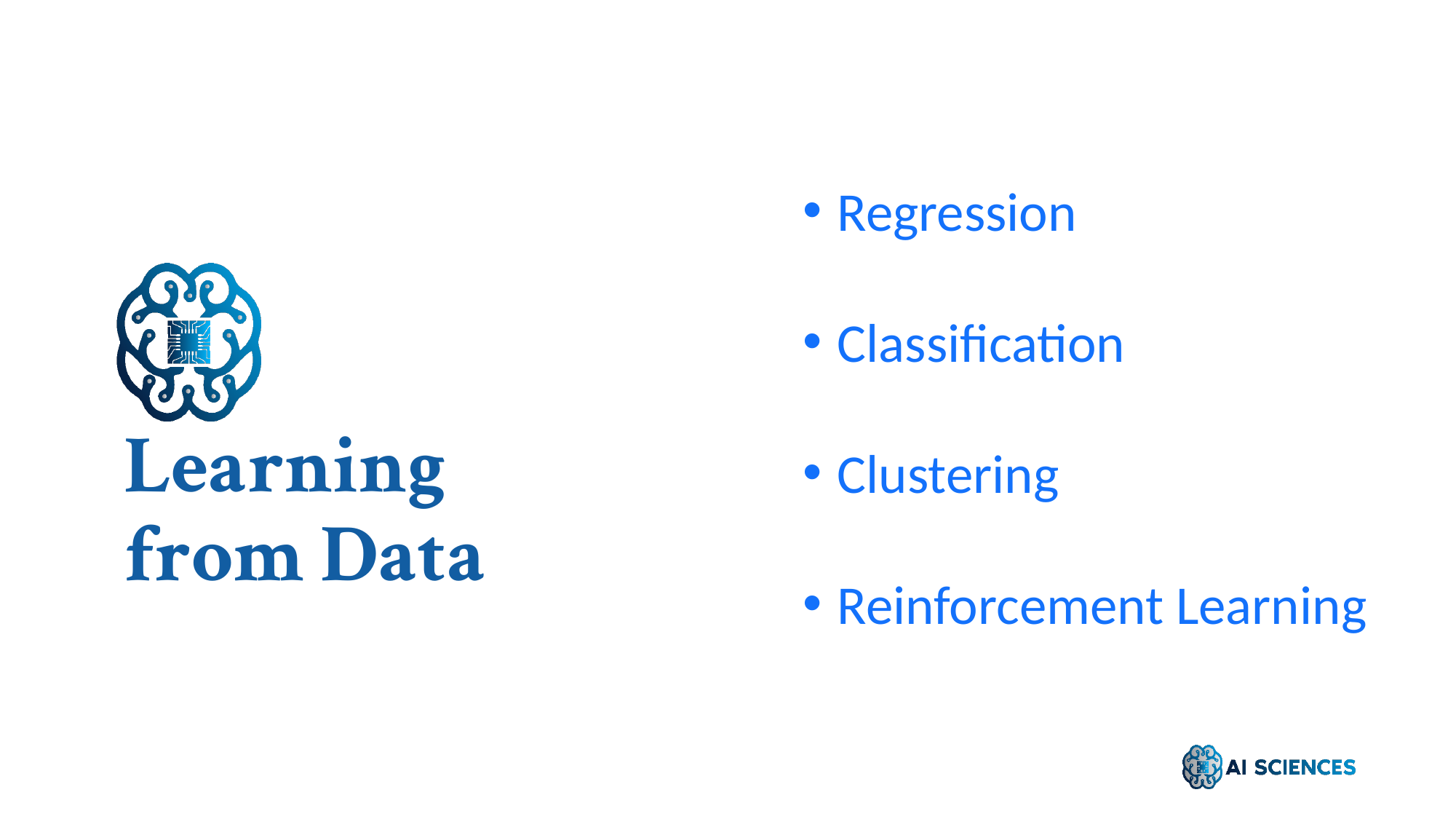

Regression

Classification

Clustering

Reinforcement Learning

# Learning from Data